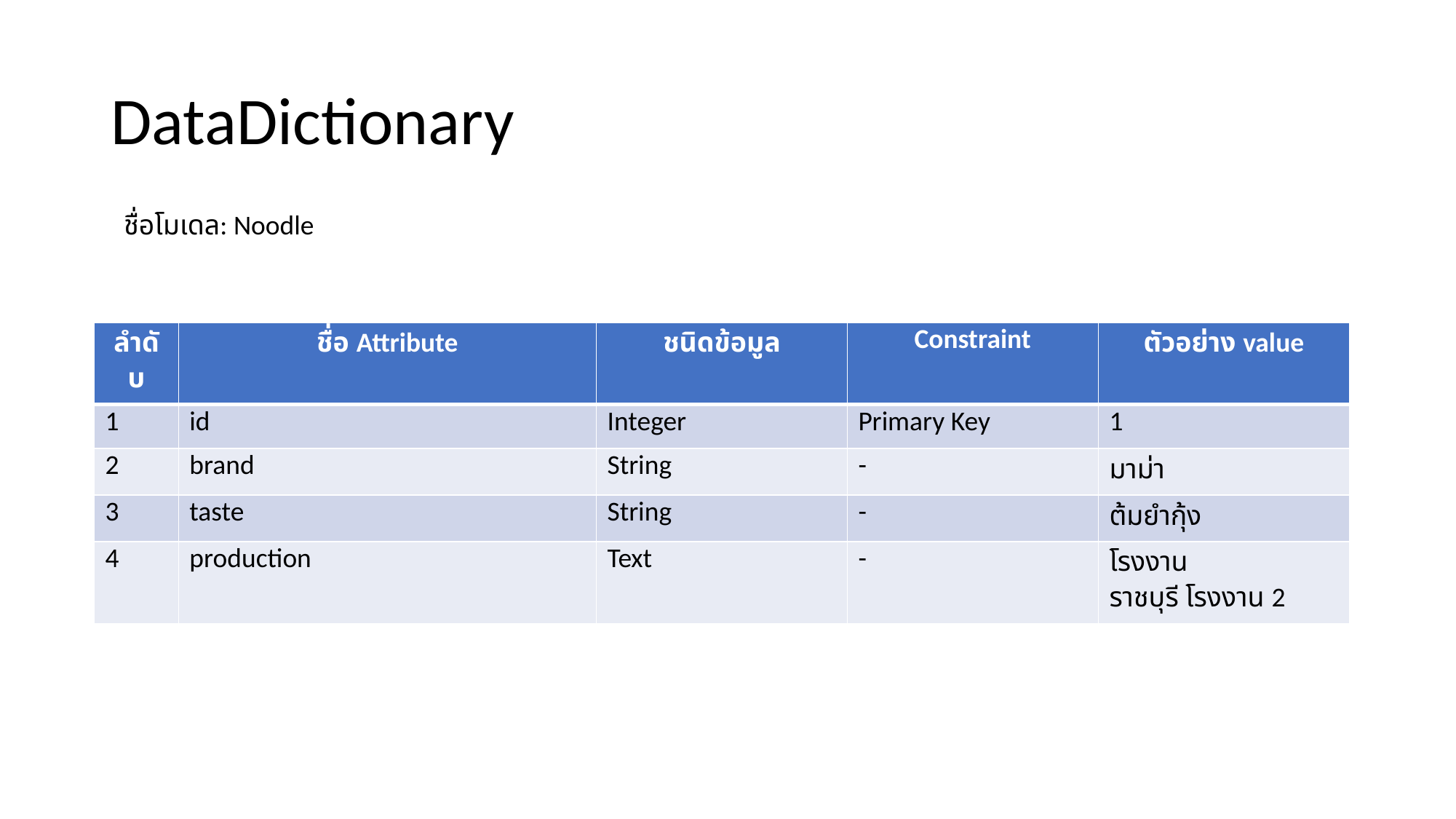

# DataDictionary
ชื่อโมเดล: Noodle
| ลำดับ | ชื่อ Attribute | ชนิดข้อมูล | Constraint | ตัวอย่าง value |
| --- | --- | --- | --- | --- |
| 1 | id | Integer | Primary Key | 1 |
| 2 | brand | String | - | มาม่า |
| 3 | taste | String | - | ต้มยำกุ้ง |
| 4 | production | Text | - | โรงงานราชบุรี โรงงาน 2 |